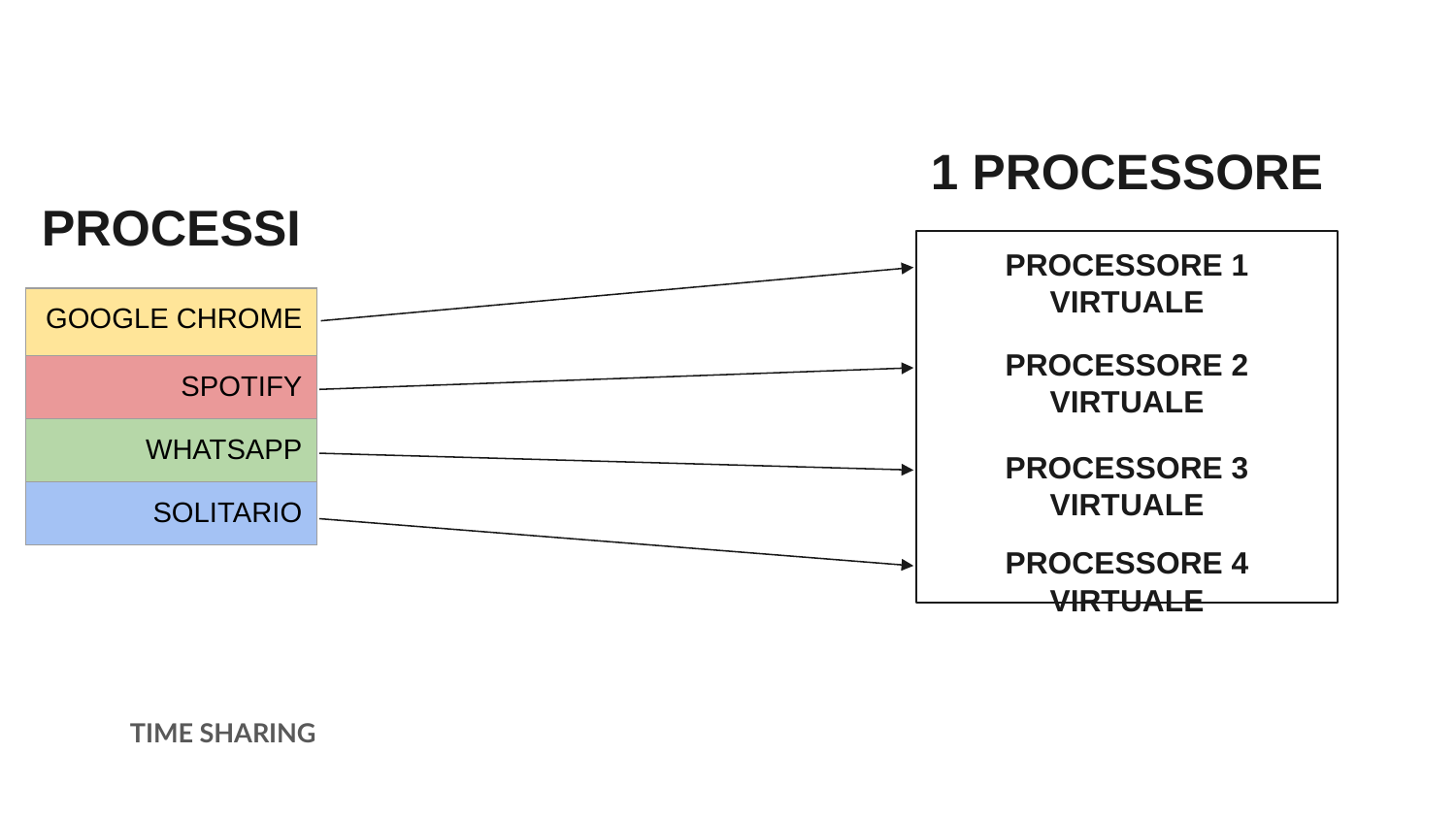

1 PROCESSORE
PROCESSI
PROCESSORE 1 VIRTUALE

| GOOGLE CHROME |
| --- |
| SPOTIFY |
| WHATSAPP |
| SOLITARIO |
PROCESSORE 2 VIRTUALE
PROCESSORE 3 VIRTUALE
PROCESSORE 4 VIRTUALE
TIME SHARING